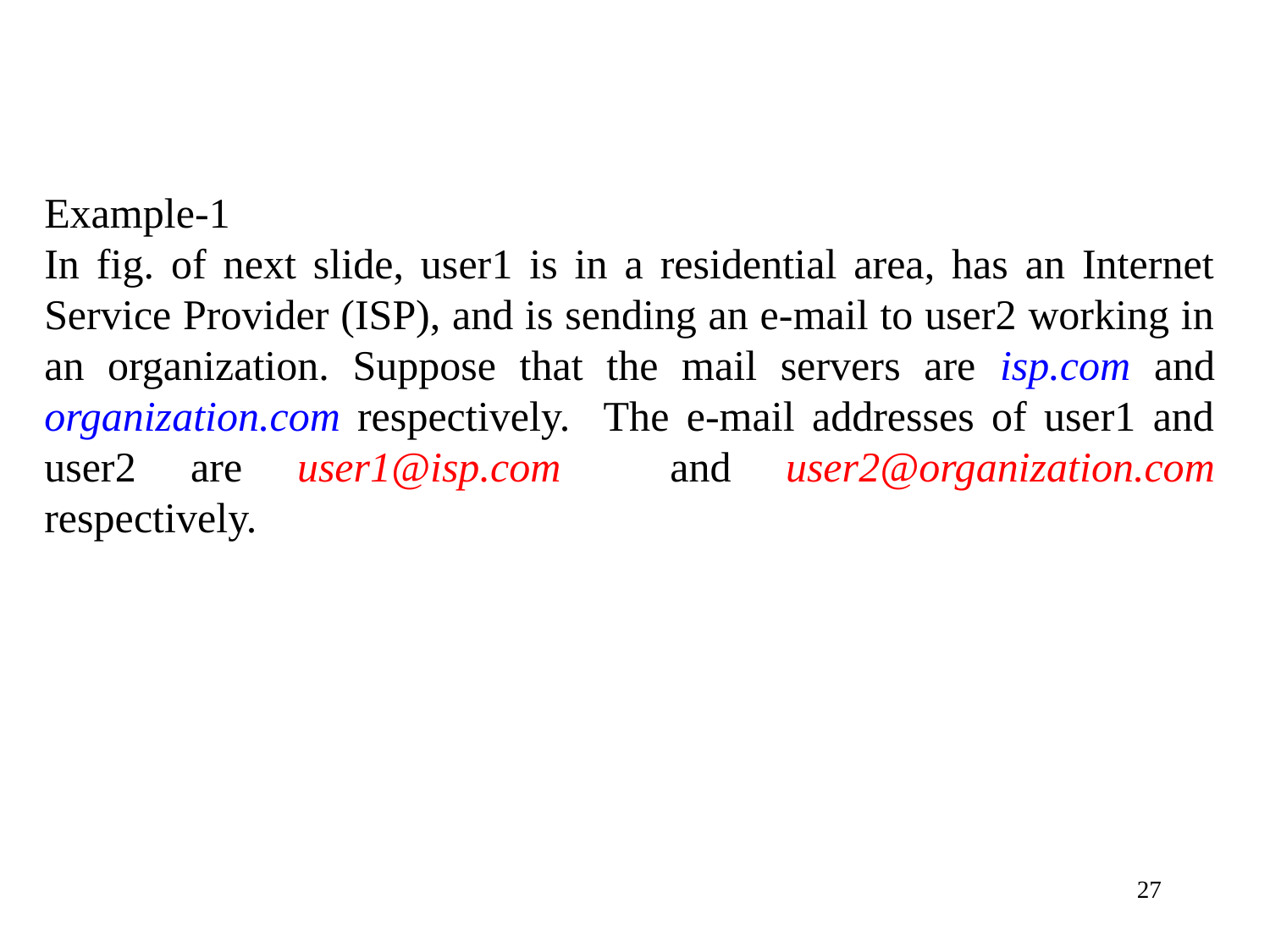

Example-1
In fig. of next slide, user1 is in a residential area, has an Internet Service Provider (ISP), and is sending an e-mail to user2 working in an organization. Suppose that the mail servers are isp.com and organization.com respectively.  The e-mail addresses of user1 and user2 are user1@isp.com  and user2@organization.com respectively.
27